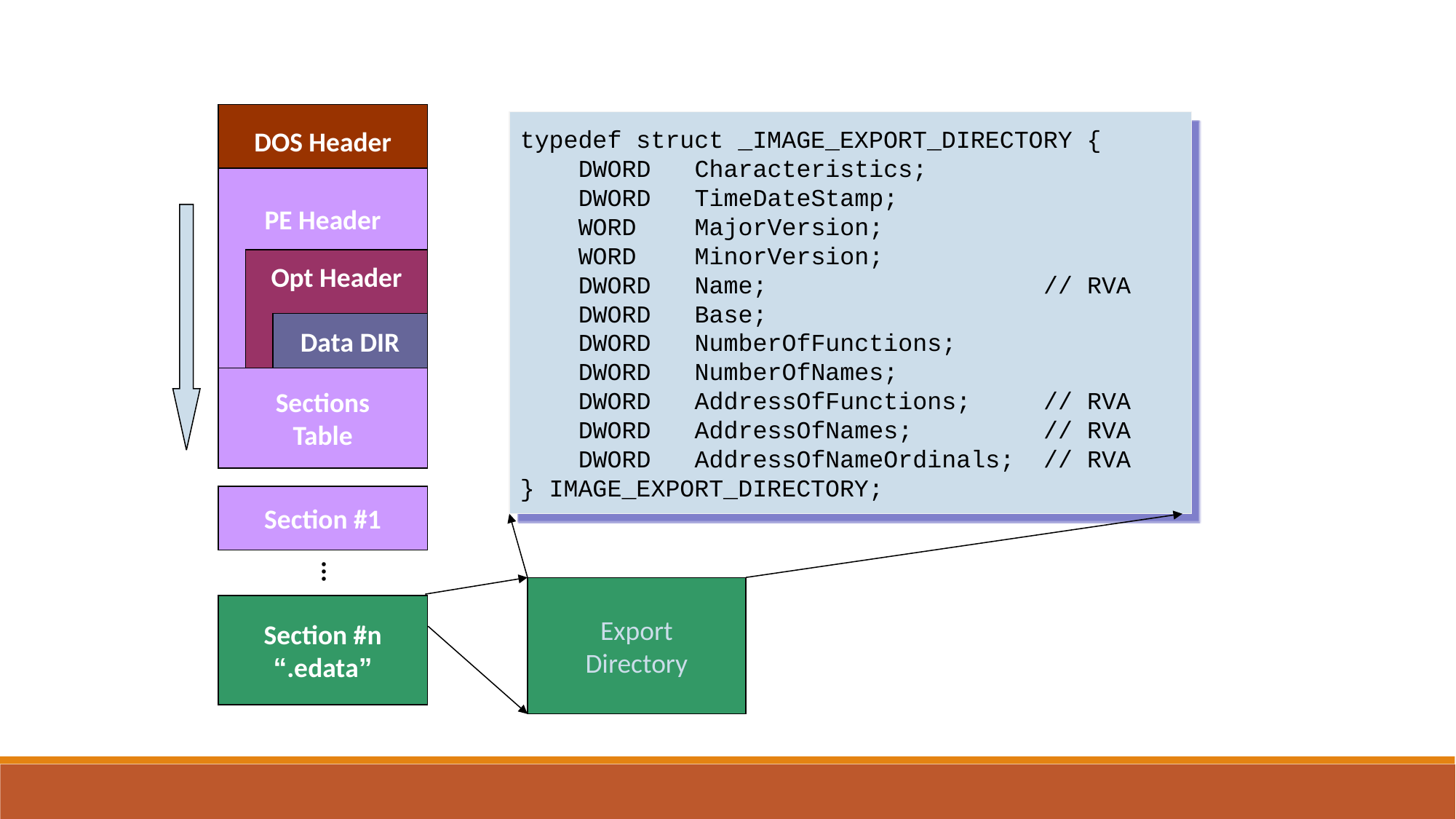

DOS Header
typedef struct _IMAGE_EXPORT_DIRECTORY {
    DWORD   Characteristics;
    DWORD   TimeDateStamp;
    WORD    MajorVersion;
    WORD    MinorVersion;
    DWORD   Name;                   // RVA
    DWORD   Base;
    DWORD   NumberOfFunctions;
    DWORD   NumberOfNames;
    DWORD   AddressOfFunctions;     // RVA
    DWORD   AddressOfNames;         // RVA
    DWORD   AddressOfNameOrdinals;  // RVA
} IMAGE_EXPORT_DIRECTORY;
PE Header

Opt Header

Data DIR
Sections
Table
Section #1

...

Export
Directory

Section #n
“.edata”

...